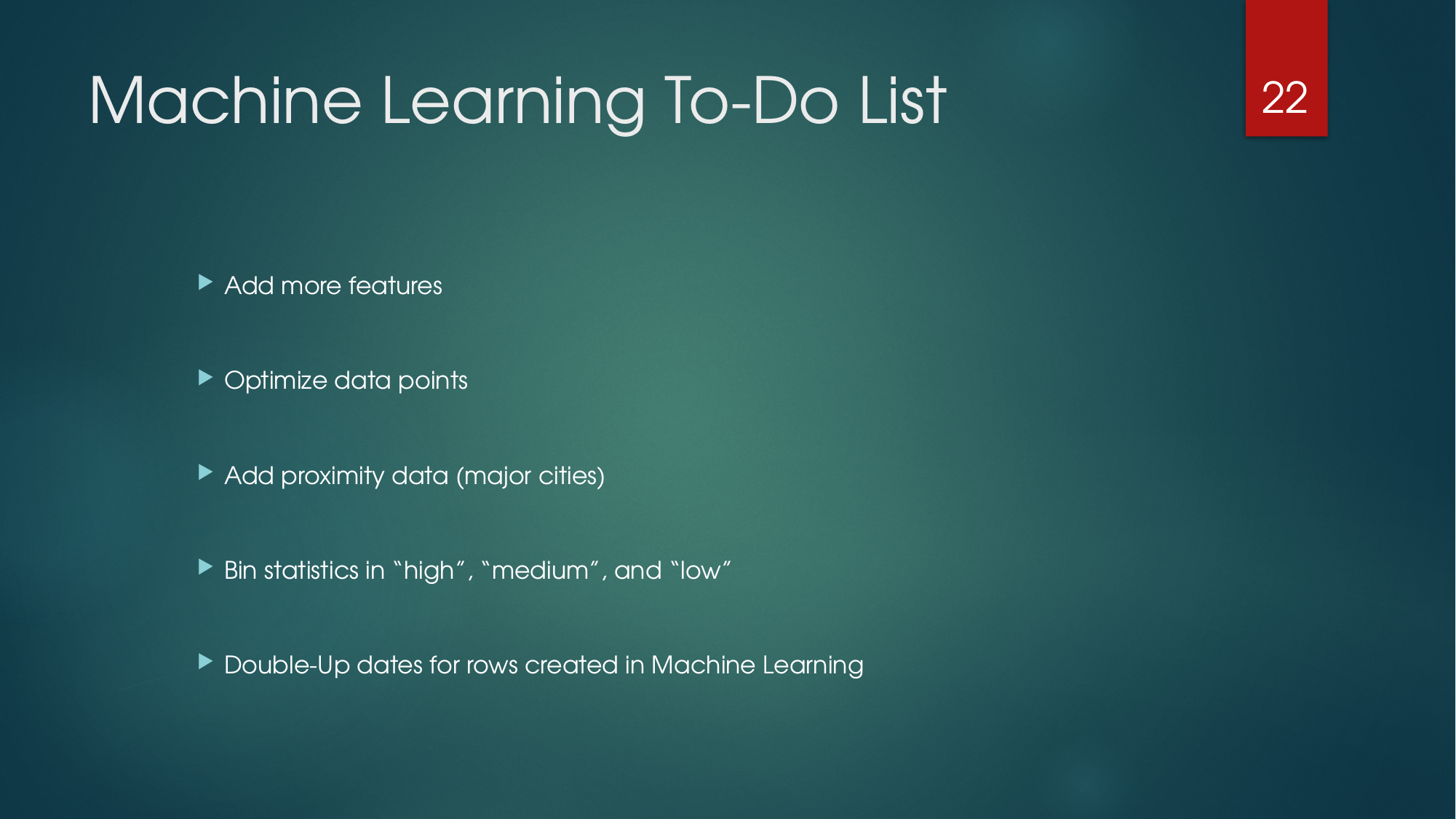

22
# Machine Learning To-Do List

Add more features

Optimize data points

Add proximity data (major cities)

Bin statistics in “high”, “medium”, and “low”

Double-Up dates for rows created in Machine Learning